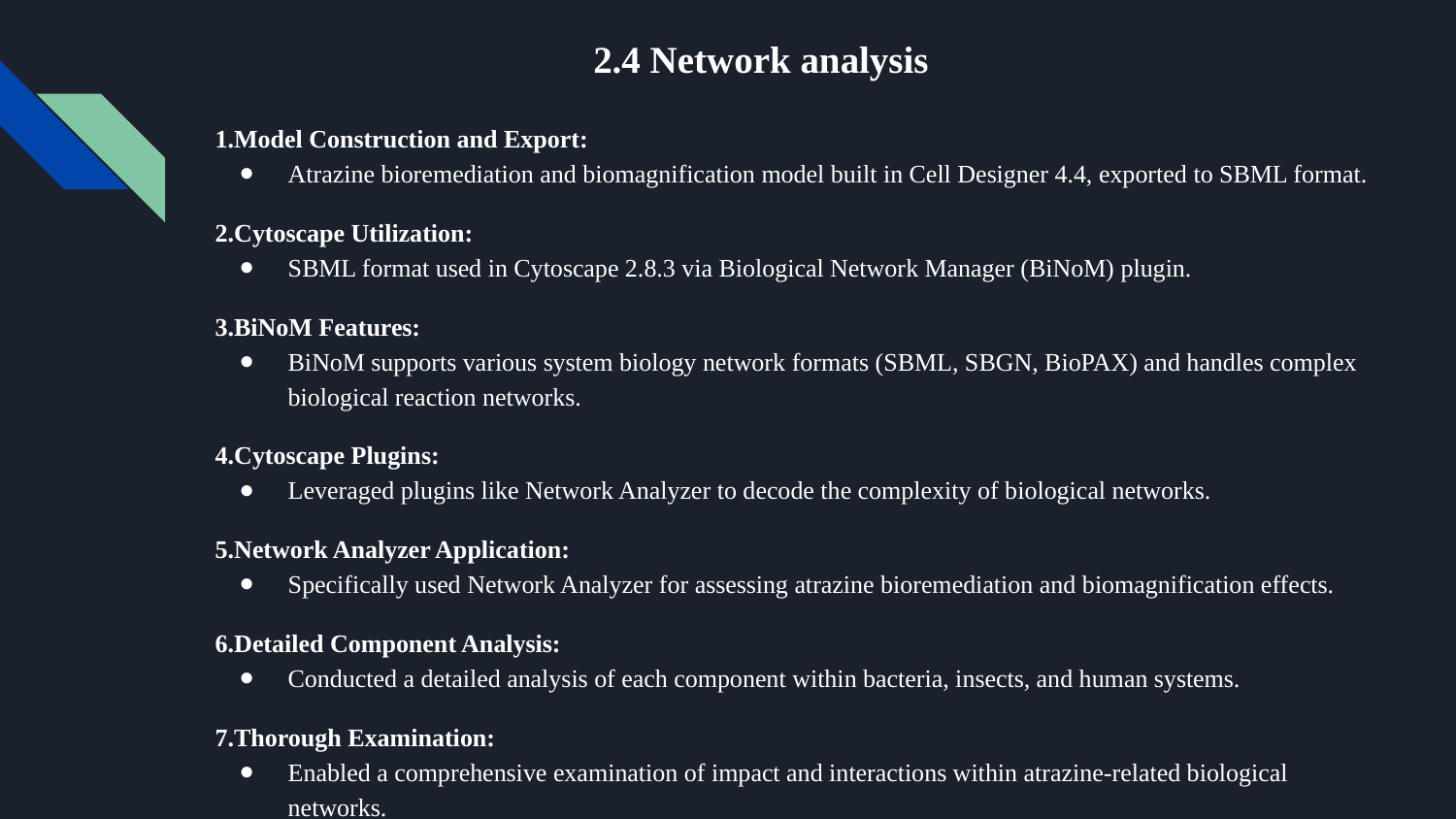

# 2.4 Network analysis
1.Model Construction and Export:
Atrazine bioremediation and biomagnification model built in Cell Designer 4.4, exported to SBML format.
2.Cytoscape Utilization:
SBML format used in Cytoscape 2.8.3 via Biological Network Manager (BiNoM) plugin.
3.BiNoM Features:
BiNoM supports various system biology network formats (SBML, SBGN, BioPAX) and handles complex biological reaction networks.
4.Cytoscape Plugins:
Leveraged plugins like Network Analyzer to decode the complexity of biological networks.
5.Network Analyzer Application:
Specifically used Network Analyzer for assessing atrazine bioremediation and biomagnification effects.
6.Detailed Component Analysis:
Conducted a detailed analysis of each component within bacteria, insects, and human systems.
7.Thorough Examination:
Enabled a comprehensive examination of impact and interactions within atrazine-related biological networks.